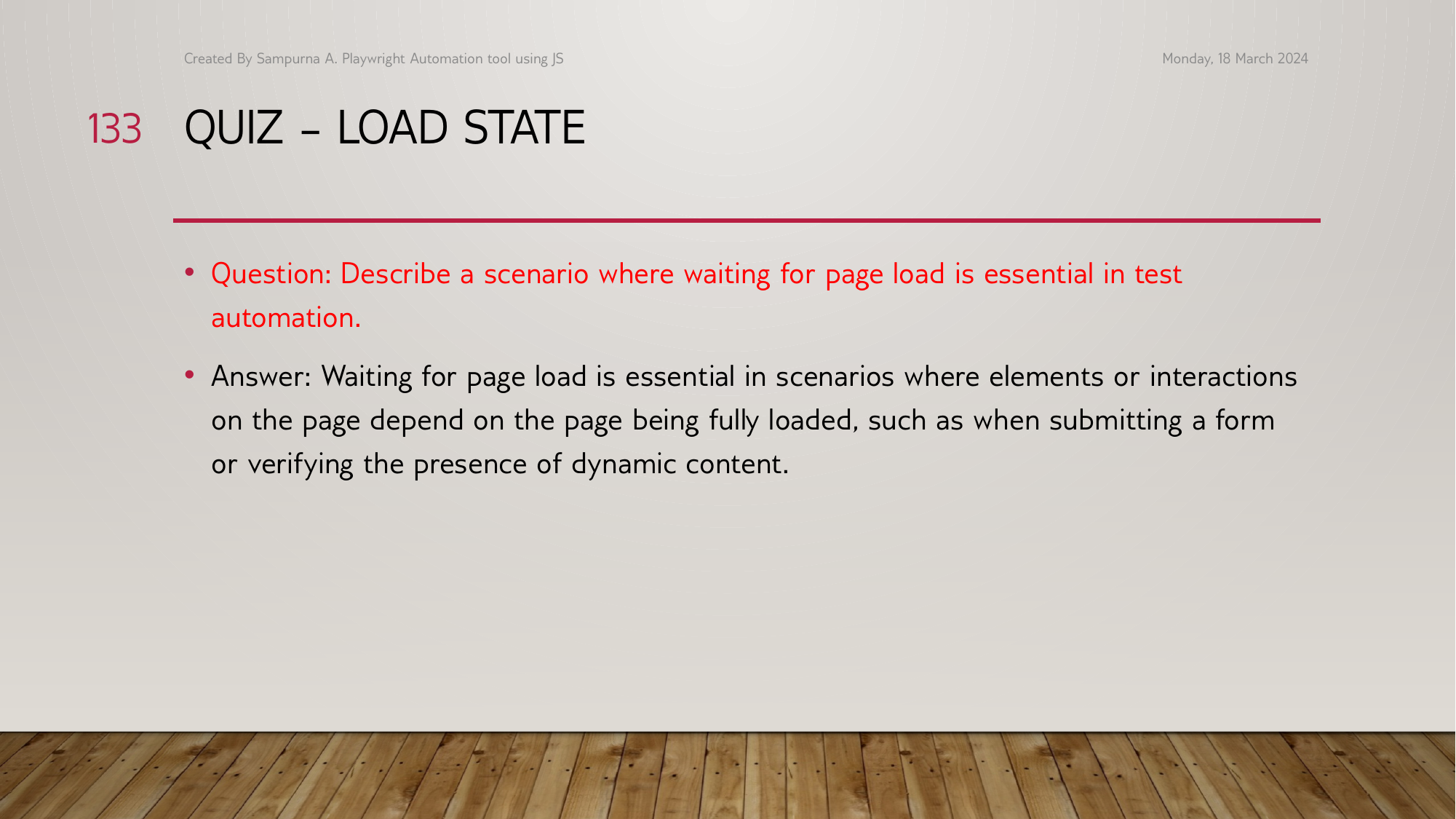

Created By Sampurna A. Playwright Automation tool using JS
Monday, 18 March 2024
133
# Quiz – Load State
Question: Describe a scenario where waiting for page load is essential in test automation.
Answer: Waiting for page load is essential in scenarios where elements or interactions on the page depend on the page being fully loaded, such as when submitting a form or verifying the presence of dynamic content.